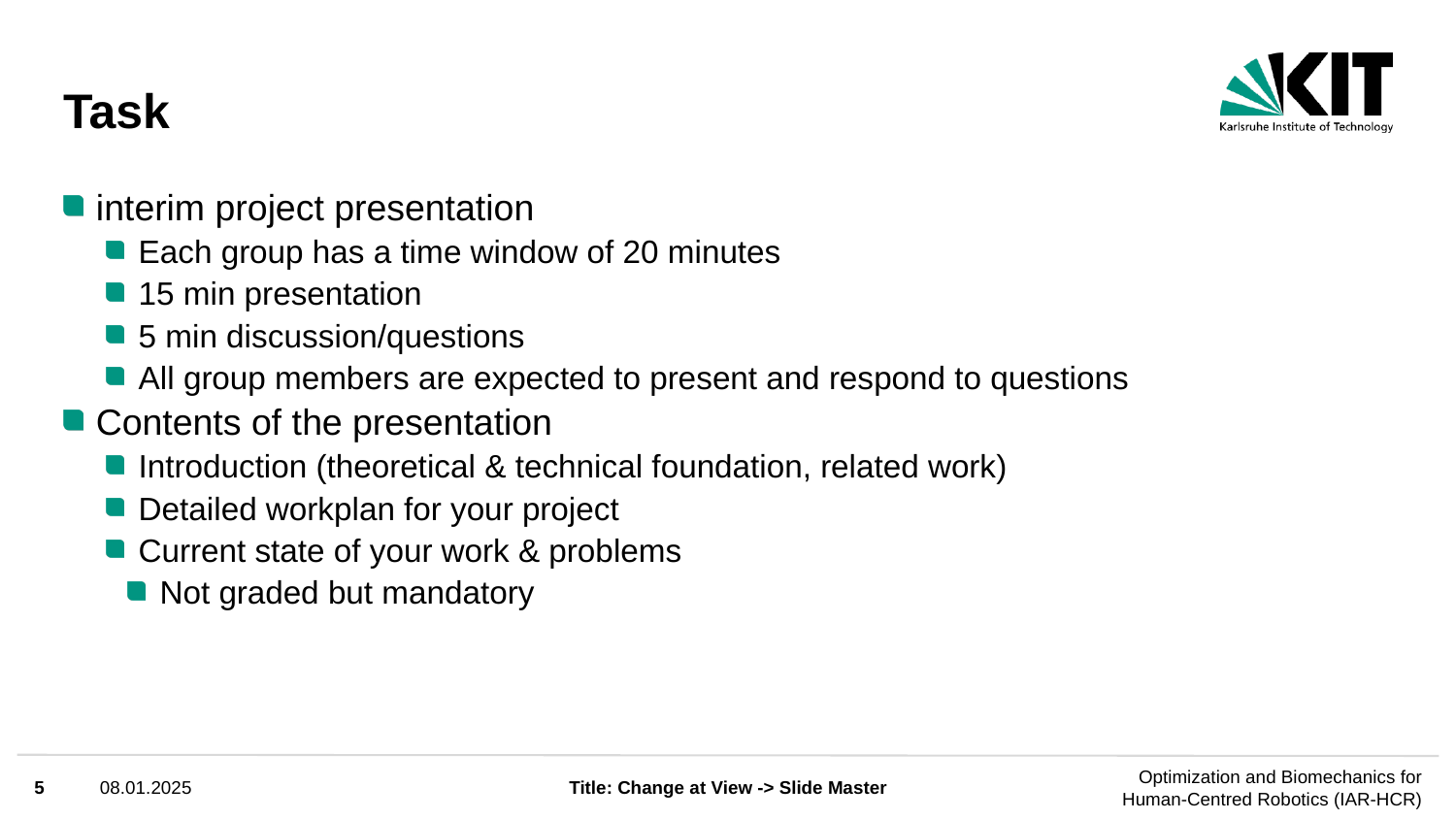

# Task
interim project presentation
Each group has a time window of 20 minutes
15 min presentation
5 min discussion/questions
All group members are expected to present and respond to questions
Contents of the presentation
Introduction (theoretical & technical foundation, related work)
Detailed workplan for your project
Current state of your work & problems
Not graded but mandatory
5
08.01.2025